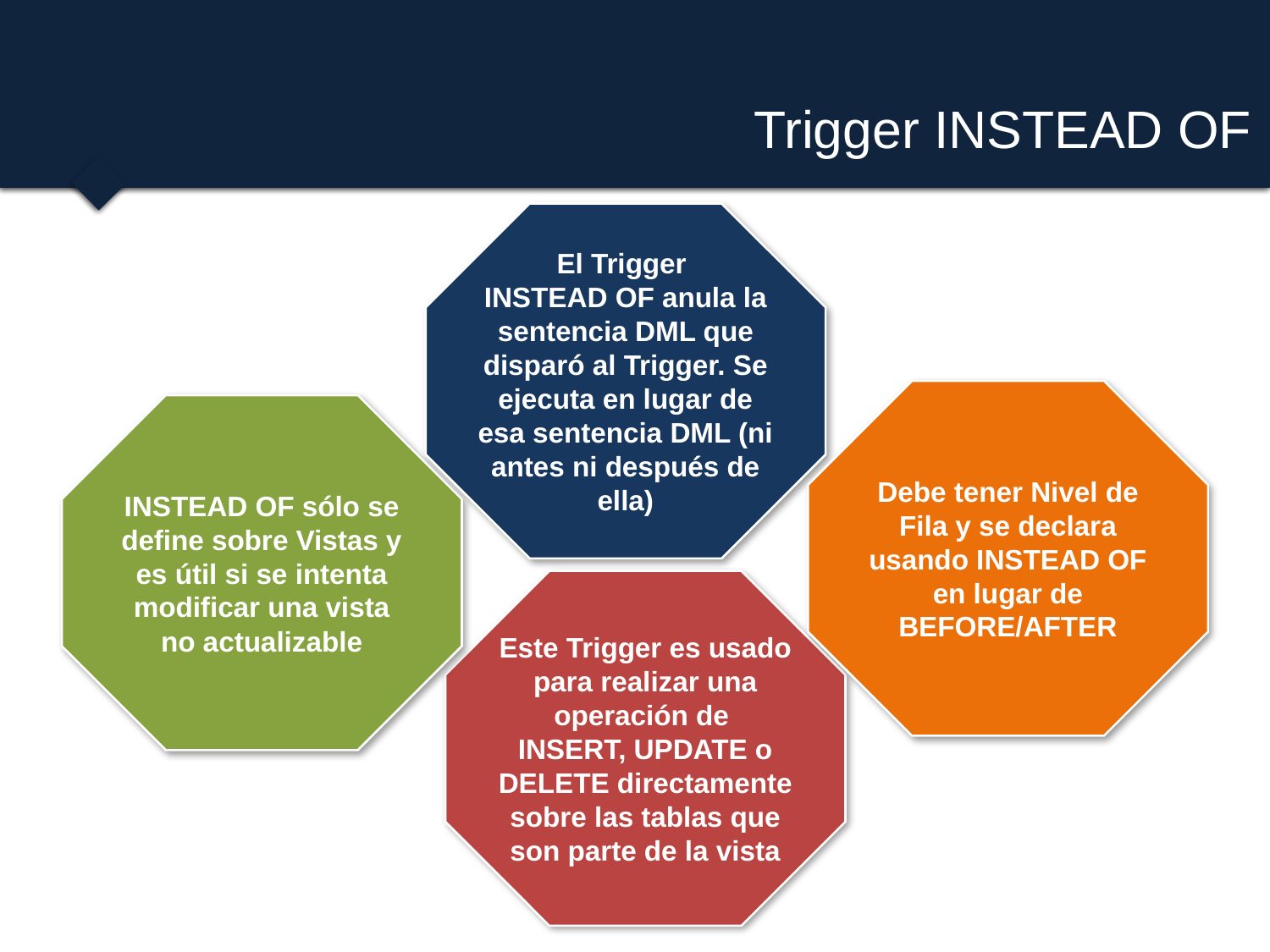

# Trigger INSTEAD OF
El Trigger
INSTEAD OF anula la sentencia DML que disparó al Trigger. Se ejecuta en lugar de esa sentencia DML (ni antes ni después de ella)
Debe tener Nivel de Fila y se declara usando INSTEAD OF en lugar de BEFORE/AFTER
INSTEAD OF sólo se define sobre Vistas y es útil si se intenta modificar una vista no actualizable
Este Trigger es usado para realizar una operación de  INSERT, UPDATE o DELETE directamente sobre las tablas que son parte de la vista